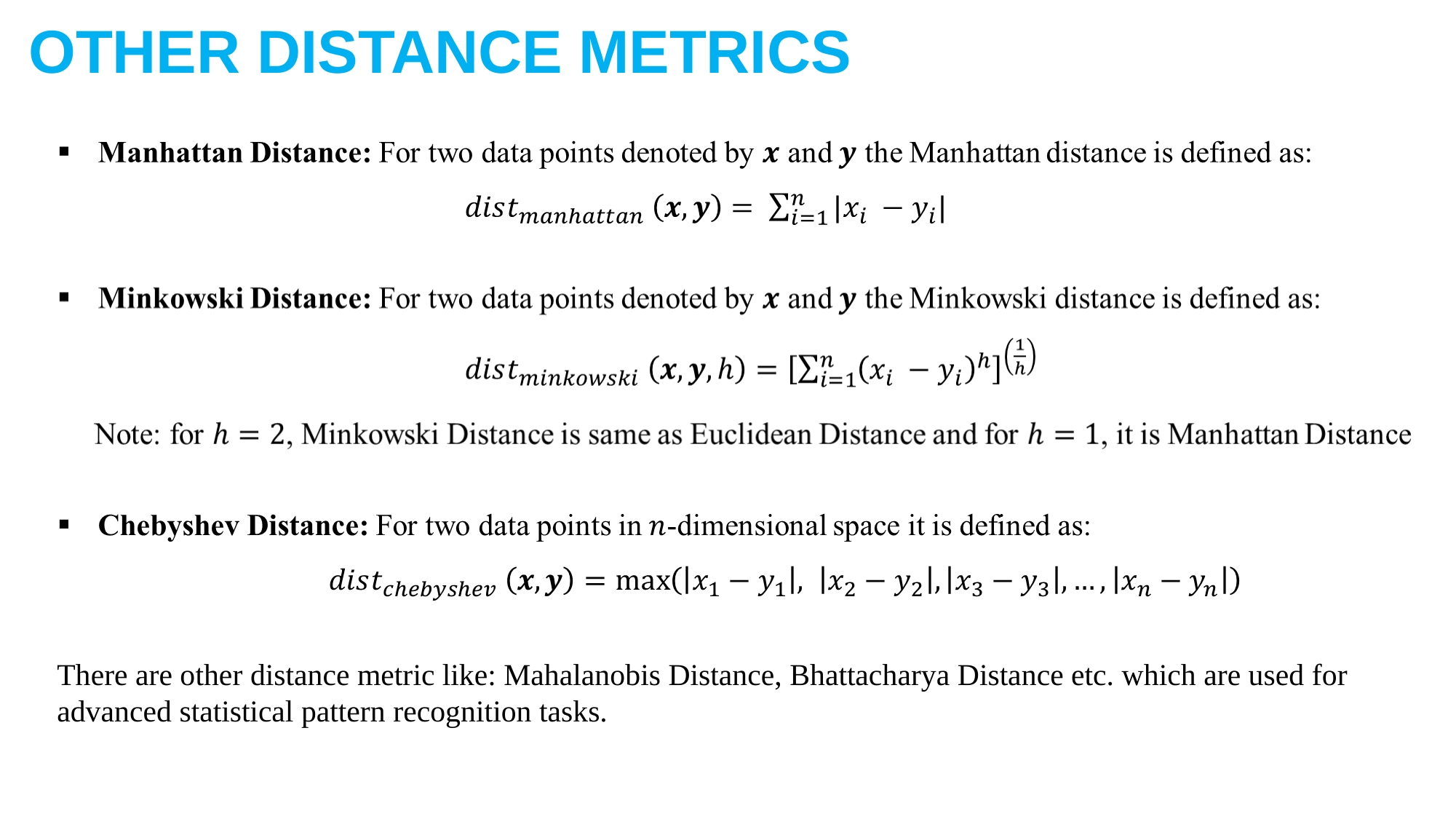

OTHER DISTANCE METRICS

There are other distance metric like: Mahalanobis Distance, Bhattacharya Distance etc. which are used for advanced statistical pattern recognition tasks.